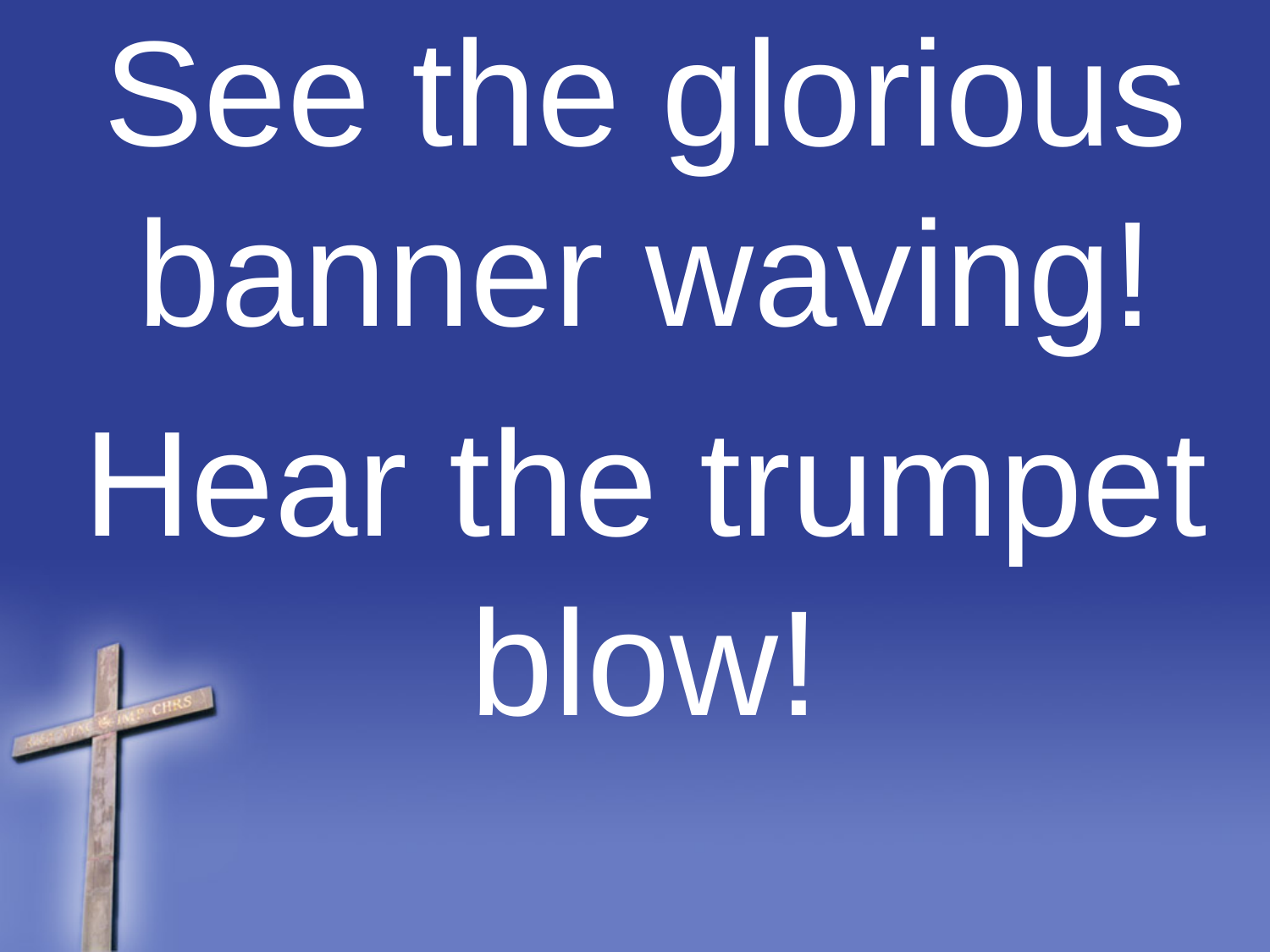

See the glorious banner waving!
Hear the trumpet blow!